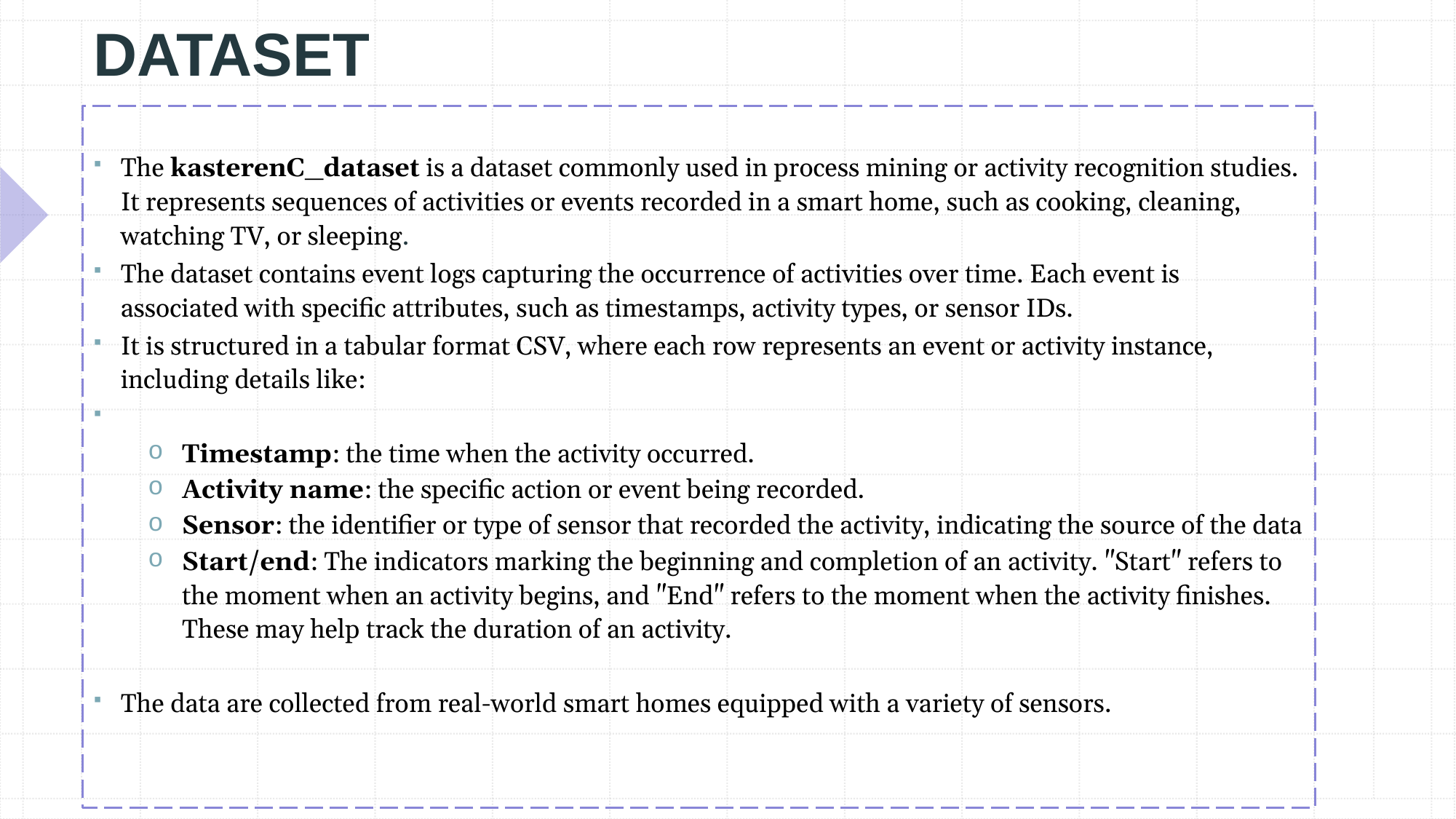

# DATASET

The kasterenC_dataset is a dataset commonly used in process mining or activity recognition studies. It represents sequences of activities or events recorded in a smart home, such as cooking, cleaning, watching TV, or sleeping.
The dataset contains event logs capturing the occurrence of activities over time. Each event is associated with specific attributes, such as timestamps, activity types, or sensor IDs.
It is structured in a tabular format CSV, where each row represents an event or activity instance, including details like:

Timestamp: the time when the activity occurred.
Activity name: the specific action or event being recorded.
Sensor: the identifier or type of sensor that recorded the activity, indicating the source of the data
Start/end: The indicators marking the beginning and completion of an activity. "Start" refers to the moment when an activity begins, and "End" refers to the moment when the activity finishes. These may help track the duration of an activity.

The data are collected from real-world smart homes equipped with a variety of sensors.